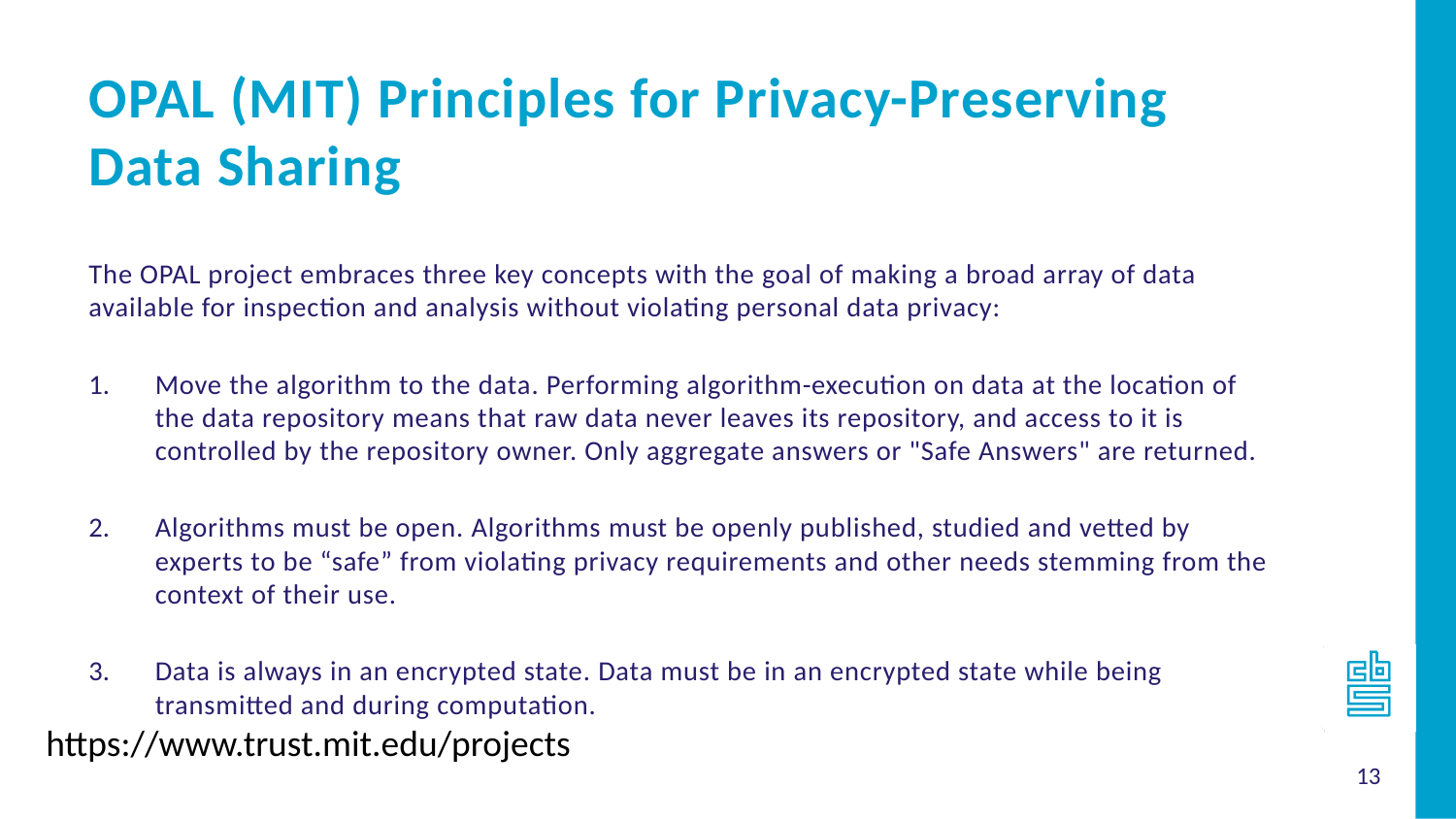

OPAL (MIT) Principles for Privacy-Preserving Data Sharing
The OPAL project embraces three key concepts with the goal of making a broad array of data available for inspection and analysis without violating personal data privacy:

Move the algorithm to the data. Performing algorithm-execution on data at the location of the data repository means that raw data never leaves its repository, and access to it is controlled by the repository owner. Only aggregate answers or "Safe Answers" are returned.

Algorithms must be open. Algorithms must be openly published, studied and vetted by experts to be “safe” from violating privacy requirements and other needs stemming from the context of their use.

Data is always in an encrypted state. Data must be in an encrypted state while being transmitted and during computation.
https://www.trust.mit.edu/projects
13